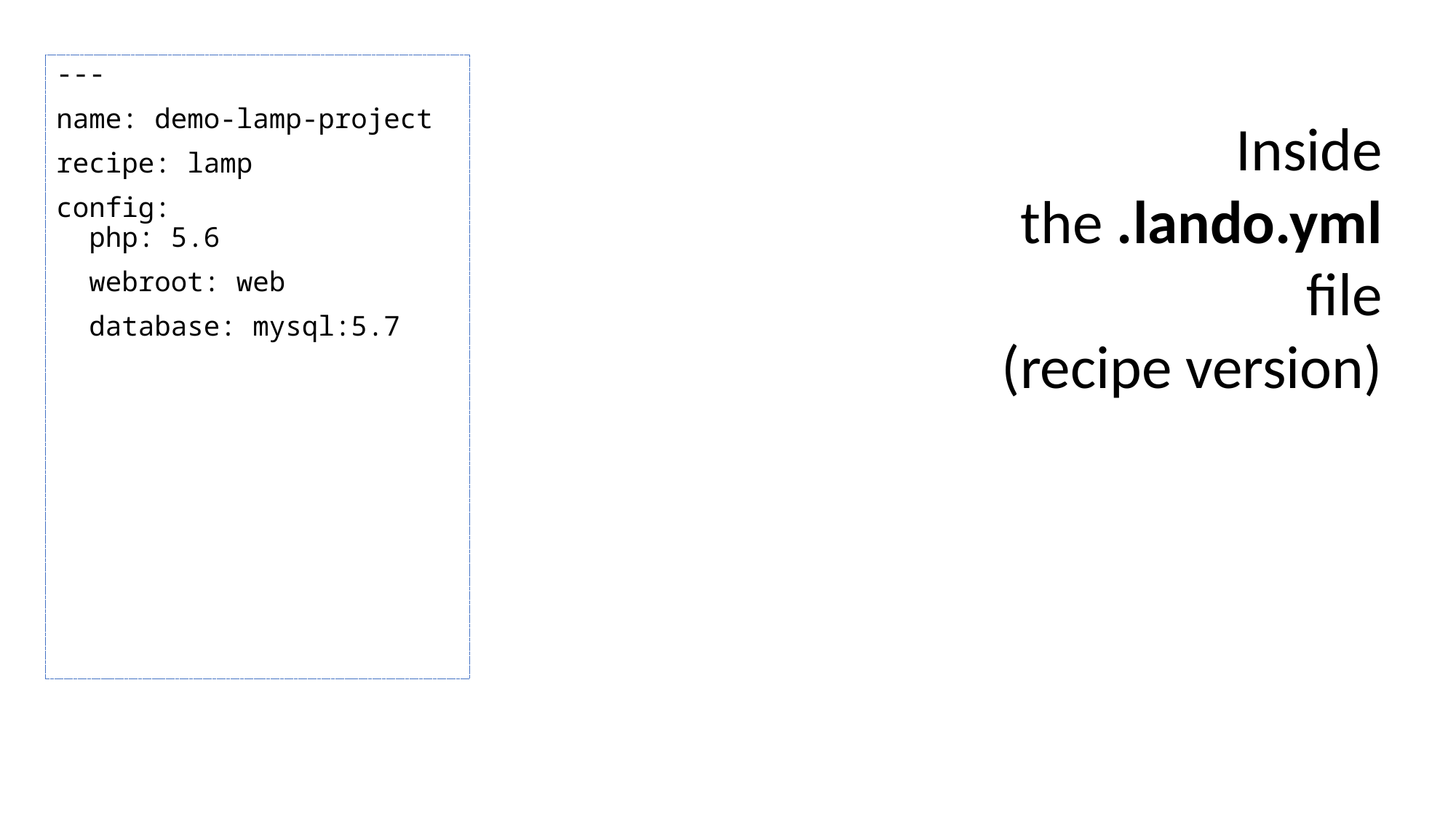

---
name: demo-lamp-project
recipe: lamp
config:
  php: 5.6
  webroot: web
  database: mysql:5.7
Inside the .lando.yml file
(recipe version)